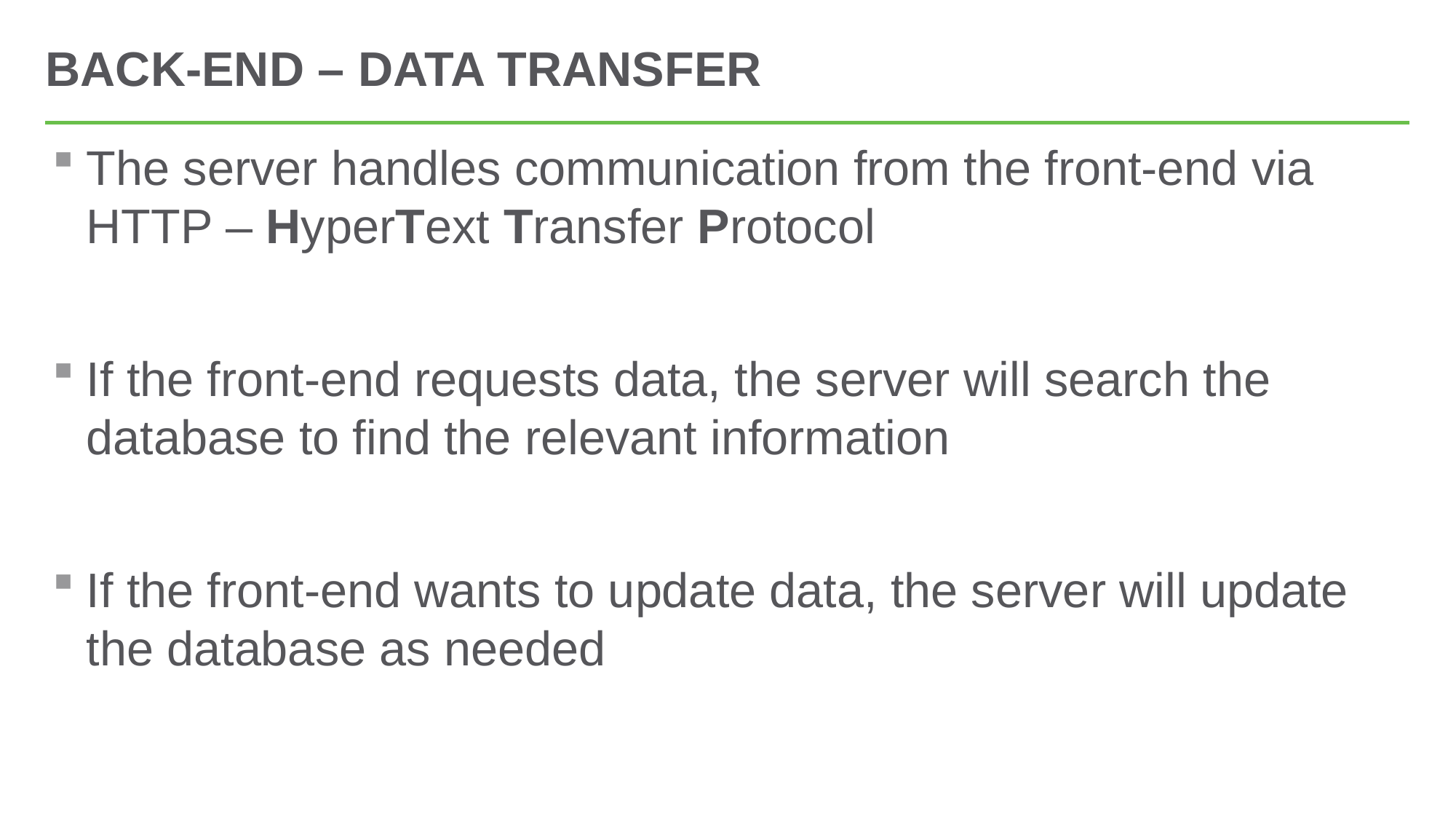

# Back-end – Data Transfer
The server handles communication from the front-end via HTTP – HyperText Transfer Protocol

If the front-end requests data, the server will search the database to find the relevant information

If the front-end wants to update data, the server will update the database as needed